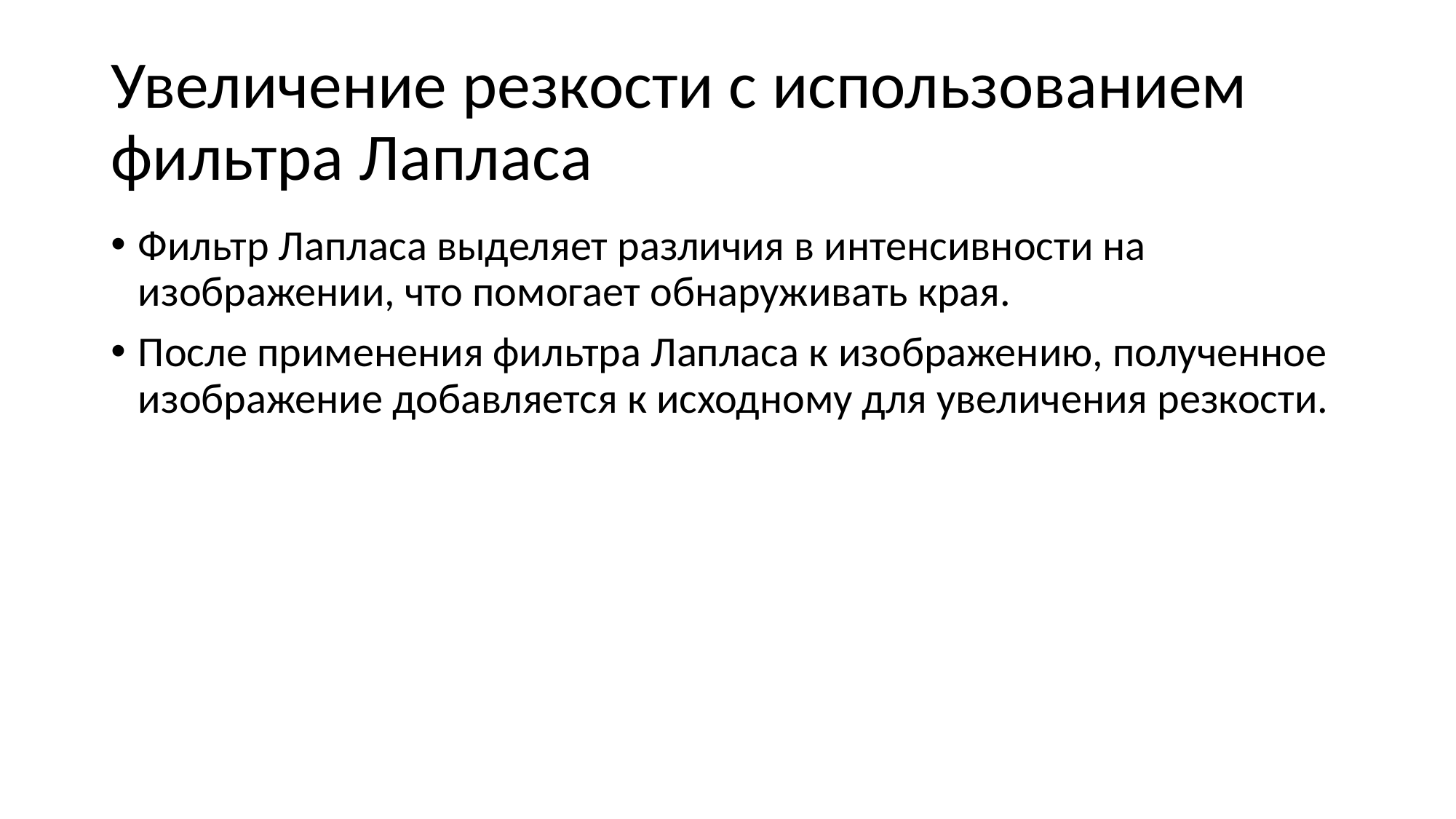

# Увеличение резкости с использованием фильтра Лапласа
Фильтр Лапласа выделяет различия в интенсивности на изображении, что помогает обнаруживать края.
После применения фильтра Лапласа к изображению, полученное изображение добавляется к исходному для увеличения резкости.